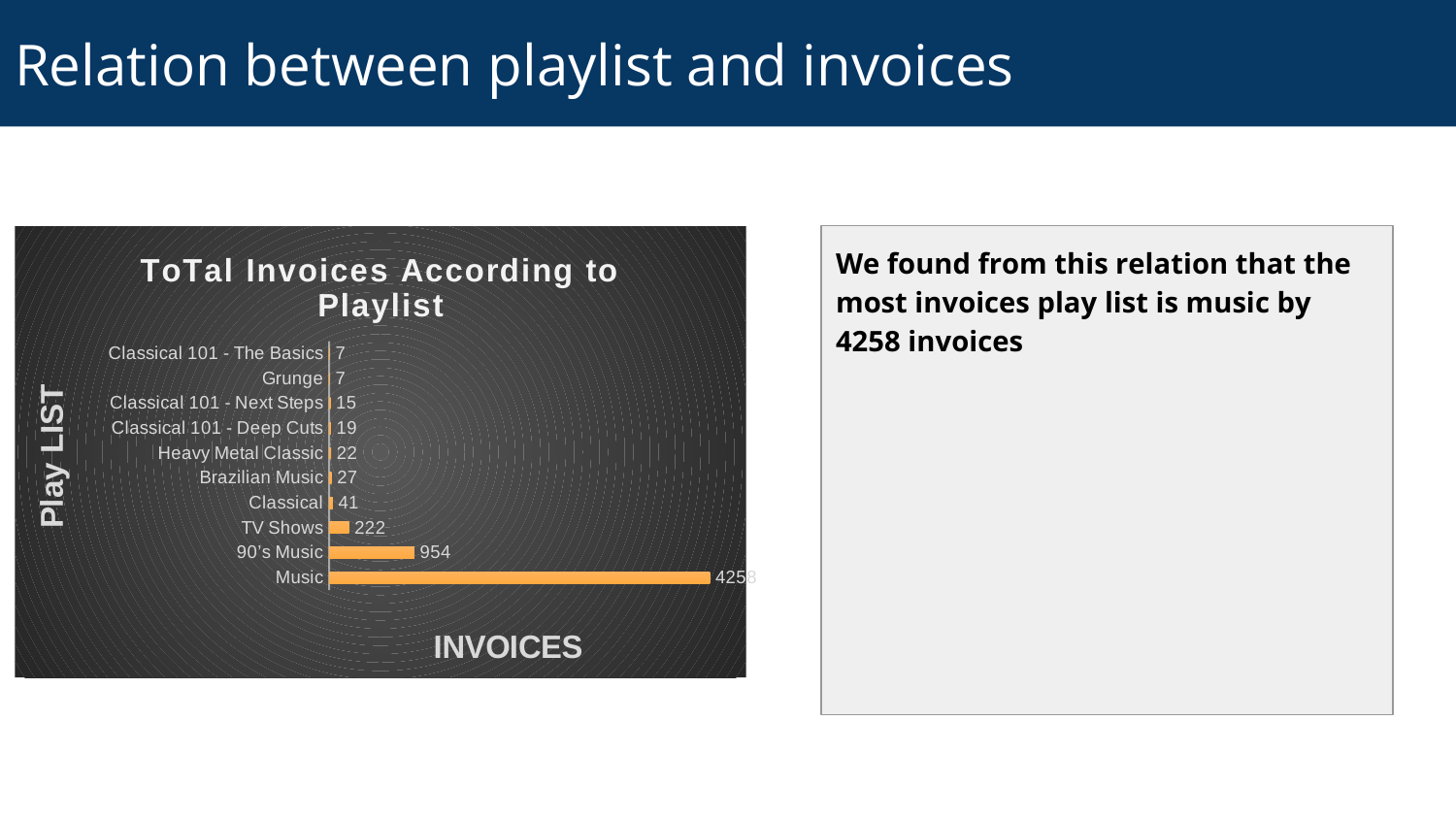

# Relation between playlist and invoices
We found from this relation that the most invoices play list is music by 4258 invoices

### Chart: ToTal Invoices According to Playlist

| Category | invoices |
|---|---|
| Music | 4258.0 |
| 90’s Music | 954.0 |
| TV Shows | 222.0 |
| Classical | 41.0 |
| Brazilian Music | 27.0 |
| Heavy Metal Classic | 22.0 |
| Classical 101 - Deep Cuts | 19.0 |
| Classical 101 - Next Steps | 15.0 |
| Grunge | 7.0 |
| Classical 101 - The Basics | 7.0 |